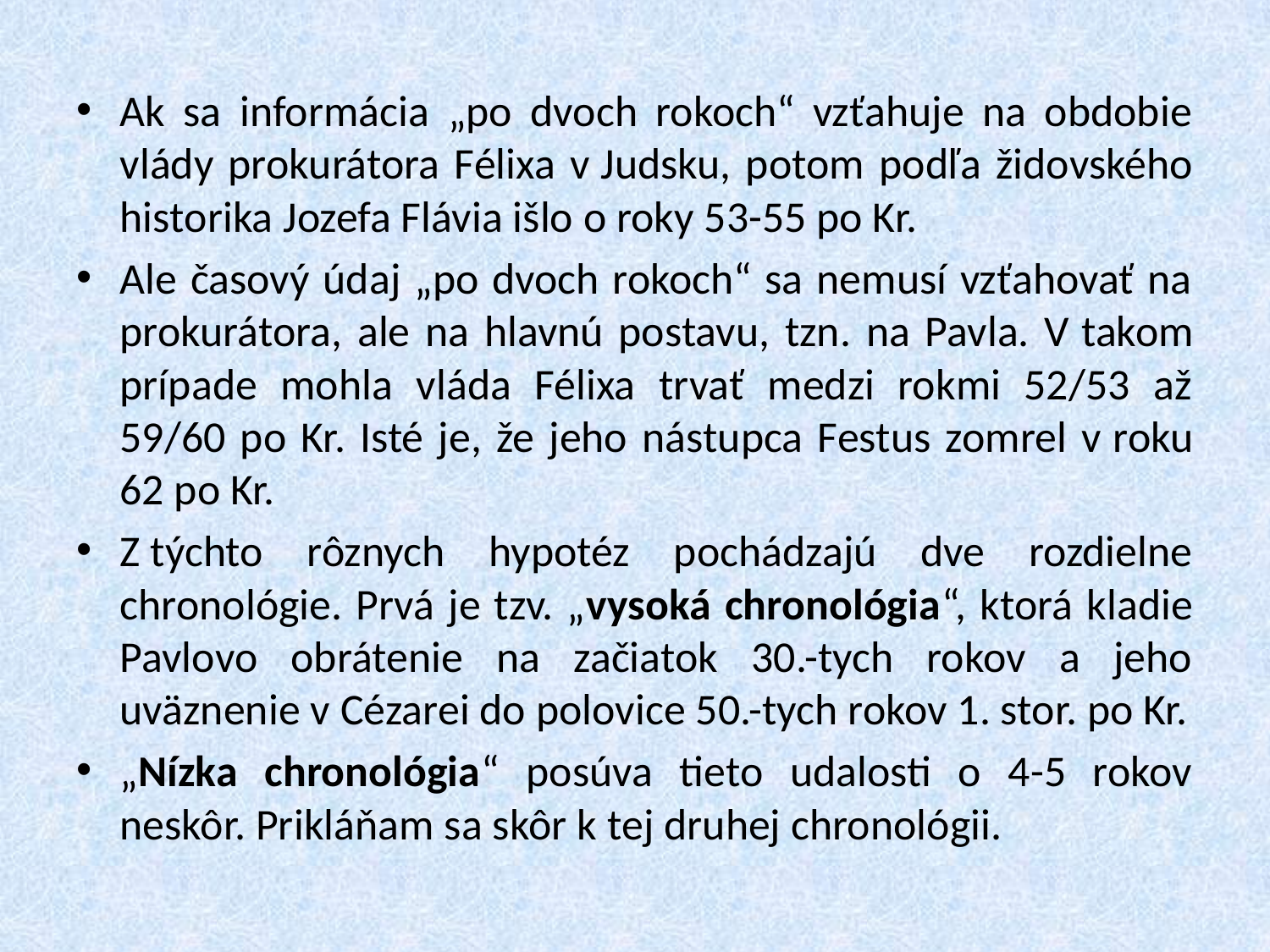

Ak sa informácia „po dvoch rokoch“ vzťahuje na obdobie vlády prokurátora Félixa v Judsku, potom podľa židovského historika Jozefa Flávia išlo o roky 53-55 po Kr.
Ale časový údaj „po dvoch rokoch“ sa nemusí vzťahovať na prokurátora, ale na hlavnú postavu, tzn. na Pavla. V takom prípade mohla vláda Félixa trvať medzi rokmi 52/53 až 59/60 po Kr. Isté je, že jeho nástupca Festus zomrel v roku 62 po Kr.
Z týchto rôznych hypotéz pochádzajú dve rozdielne chronológie. Prvá je tzv. „vysoká chronológia“, ktorá kladie Pavlovo obrátenie na začiatok 30.-tych rokov a jeho uväznenie v Cézarei do polovice 50.-tych rokov 1. stor. po Kr.
„Nízka chronológia“ posúva tieto udalosti o 4-5 rokov neskôr. Prikláňam sa skôr k tej druhej chronológii.